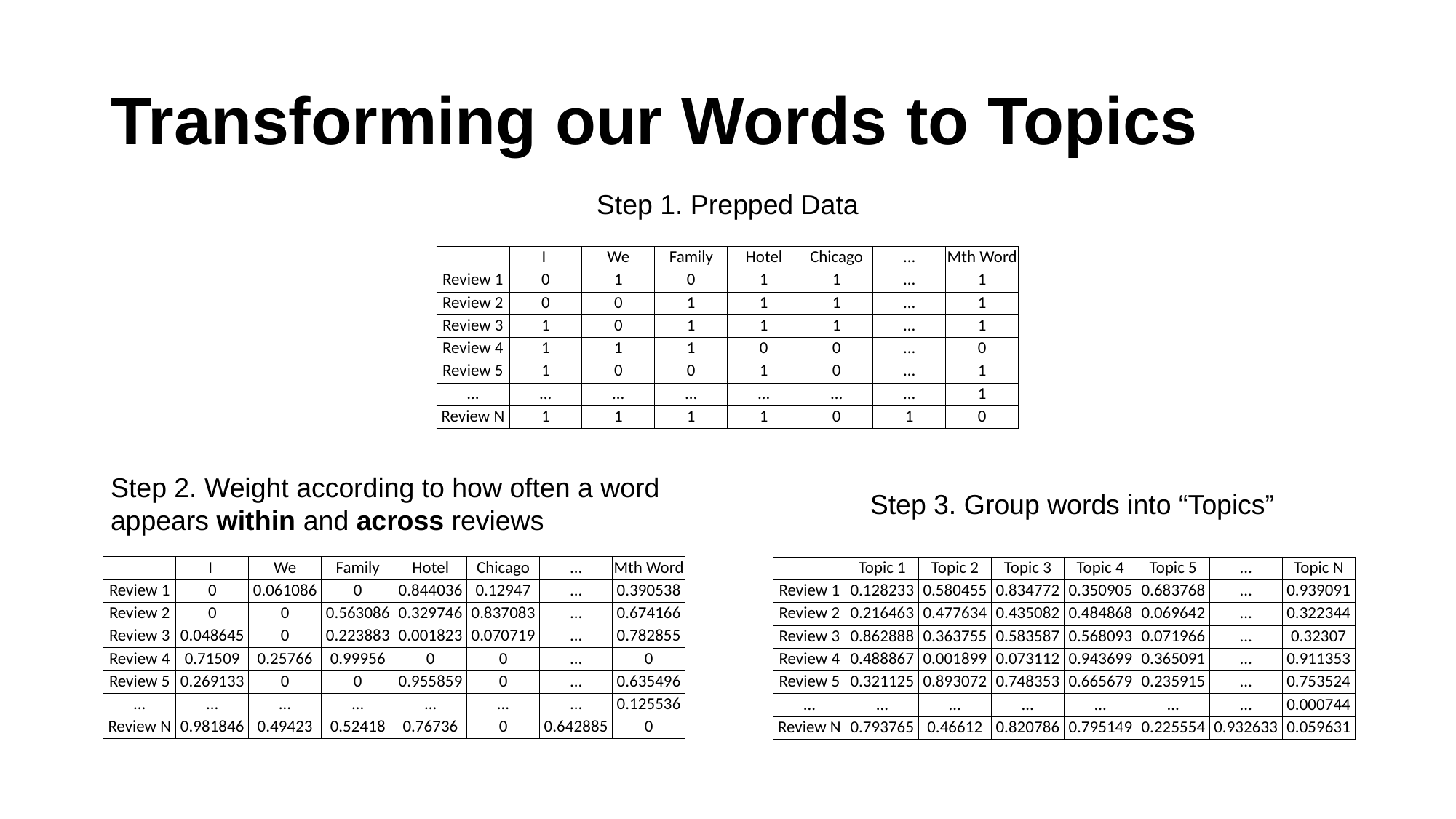

# Transforming our Words to Topics
Step 1. Prepped Data
|  | I | We | Family | Hotel | Chicago | … | Mth Word |
| --- | --- | --- | --- | --- | --- | --- | --- |
| Review 1 | 0 | 1 | 0 | 1 | 1 | … | 1 |
| Review 2 | 0 | 0 | 1 | 1 | 1 | … | 1 |
| Review 3 | 1 | 0 | 1 | 1 | 1 | … | 1 |
| Review 4 | 1 | 1 | 1 | 0 | 0 | … | 0 |
| Review 5 | 1 | 0 | 0 | 1 | 0 | … | 1 |
| … | … | … | … | … | … | … | 1 |
| Review N | 1 | 1 | 1 | 1 | 0 | 1 | 0 |
Step 2. Weight according to how often a word appears within and across reviews
Step 3. Group words into “Topics”
|  | I | We | Family | Hotel | Chicago | … | Mth Word |
| --- | --- | --- | --- | --- | --- | --- | --- |
| Review 1 | 0 | 0.061086 | 0 | 0.844036 | 0.12947 | … | 0.390538 |
| Review 2 | 0 | 0 | 0.563086 | 0.329746 | 0.837083 | … | 0.674166 |
| Review 3 | 0.048645 | 0 | 0.223883 | 0.001823 | 0.070719 | … | 0.782855 |
| Review 4 | 0.71509 | 0.25766 | 0.99956 | 0 | 0 | … | 0 |
| Review 5 | 0.269133 | 0 | 0 | 0.955859 | 0 | … | 0.635496 |
| … | … | … | … | … | … | … | 0.125536 |
| Review N | 0.981846 | 0.49423 | 0.52418 | 0.76736 | 0 | 0.642885 | 0 |
|  | Topic 1 | Topic 2 | Topic 3 | Topic 4 | Topic 5 | … | Topic N |
| --- | --- | --- | --- | --- | --- | --- | --- |
| Review 1 | 0.128233 | 0.580455 | 0.834772 | 0.350905 | 0.683768 | … | 0.939091 |
| Review 2 | 0.216463 | 0.477634 | 0.435082 | 0.484868 | 0.069642 | … | 0.322344 |
| Review 3 | 0.862888 | 0.363755 | 0.583587 | 0.568093 | 0.071966 | … | 0.32307 |
| Review 4 | 0.488867 | 0.001899 | 0.073112 | 0.943699 | 0.365091 | … | 0.911353 |
| Review 5 | 0.321125 | 0.893072 | 0.748353 | 0.665679 | 0.235915 | … | 0.753524 |
| … | … | … | … | … | … | … | 0.000744 |
| Review N | 0.793765 | 0.46612 | 0.820786 | 0.795149 | 0.225554 | 0.932633 | 0.059631 |